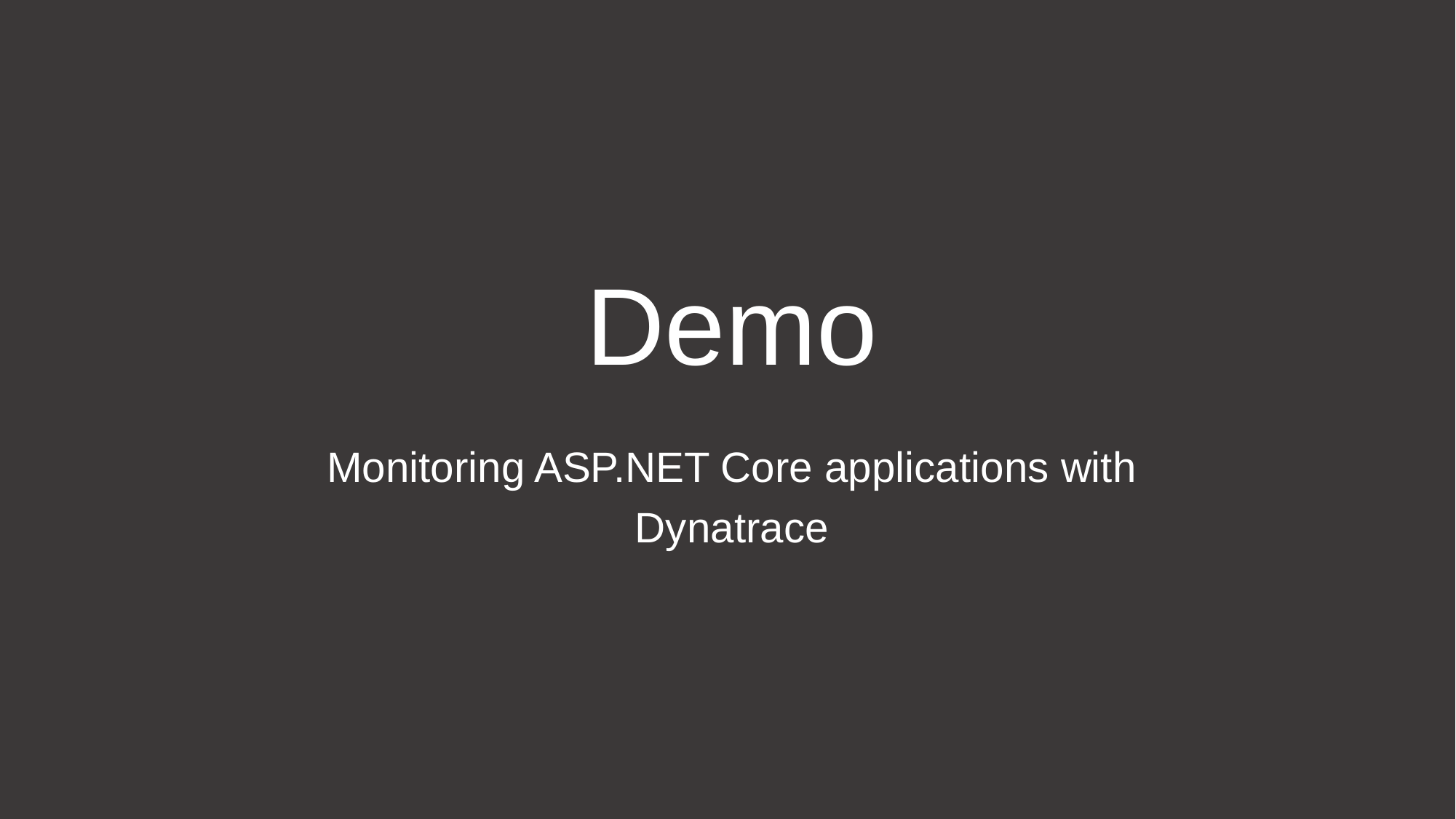

# Demo
Monitoring ASP.NET Core applications with
Dynatrace